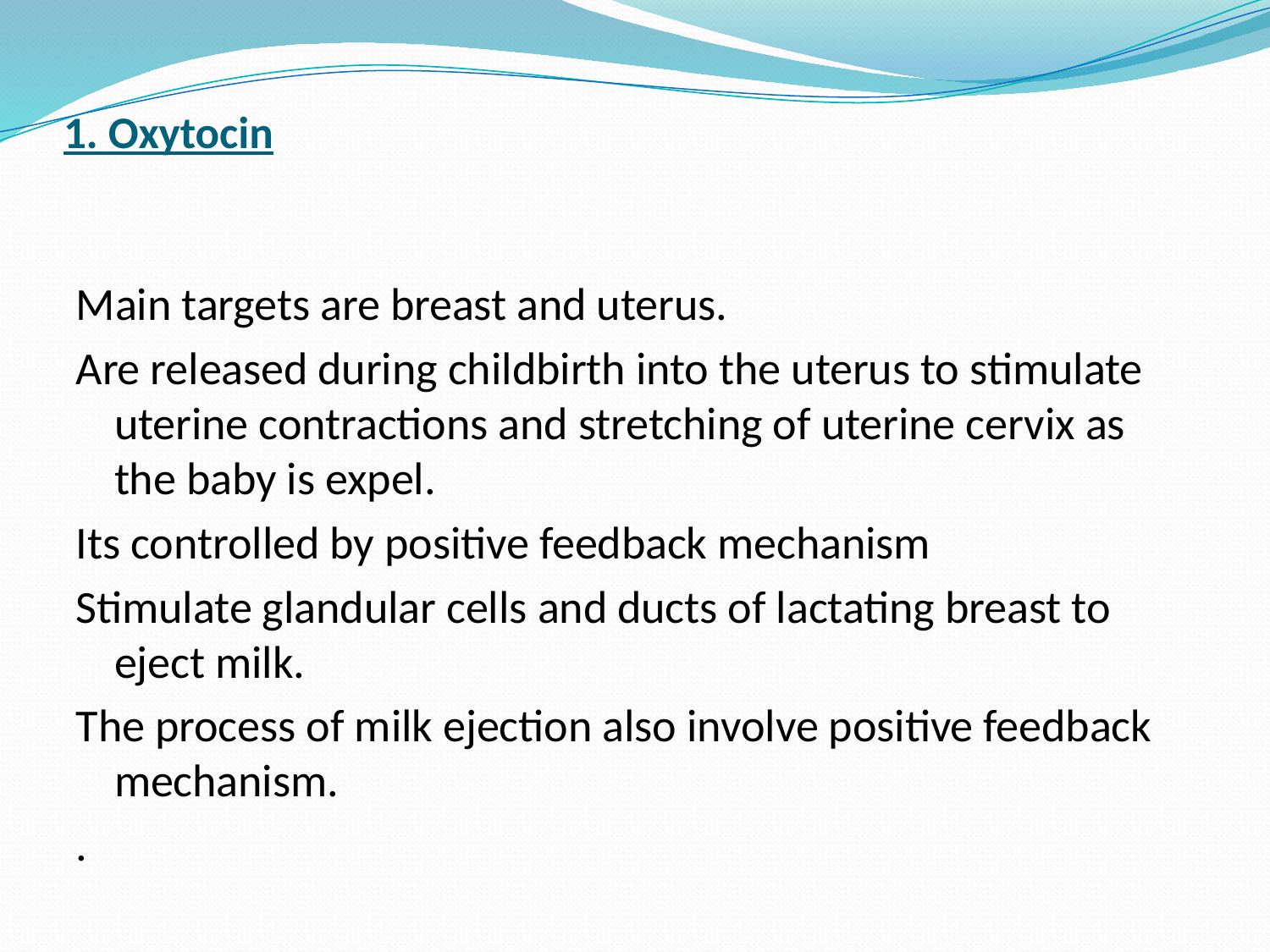

# 1. Oxytocin
Main targets are breast and uterus.
Are released during childbirth into the uterus to stimulate uterine contractions and stretching of uterine cervix as the baby is expel.
Its controlled by positive feedback mechanism
Stimulate glandular cells and ducts of lactating breast to eject milk.
The process of milk ejection also involve positive feedback mechanism.
.